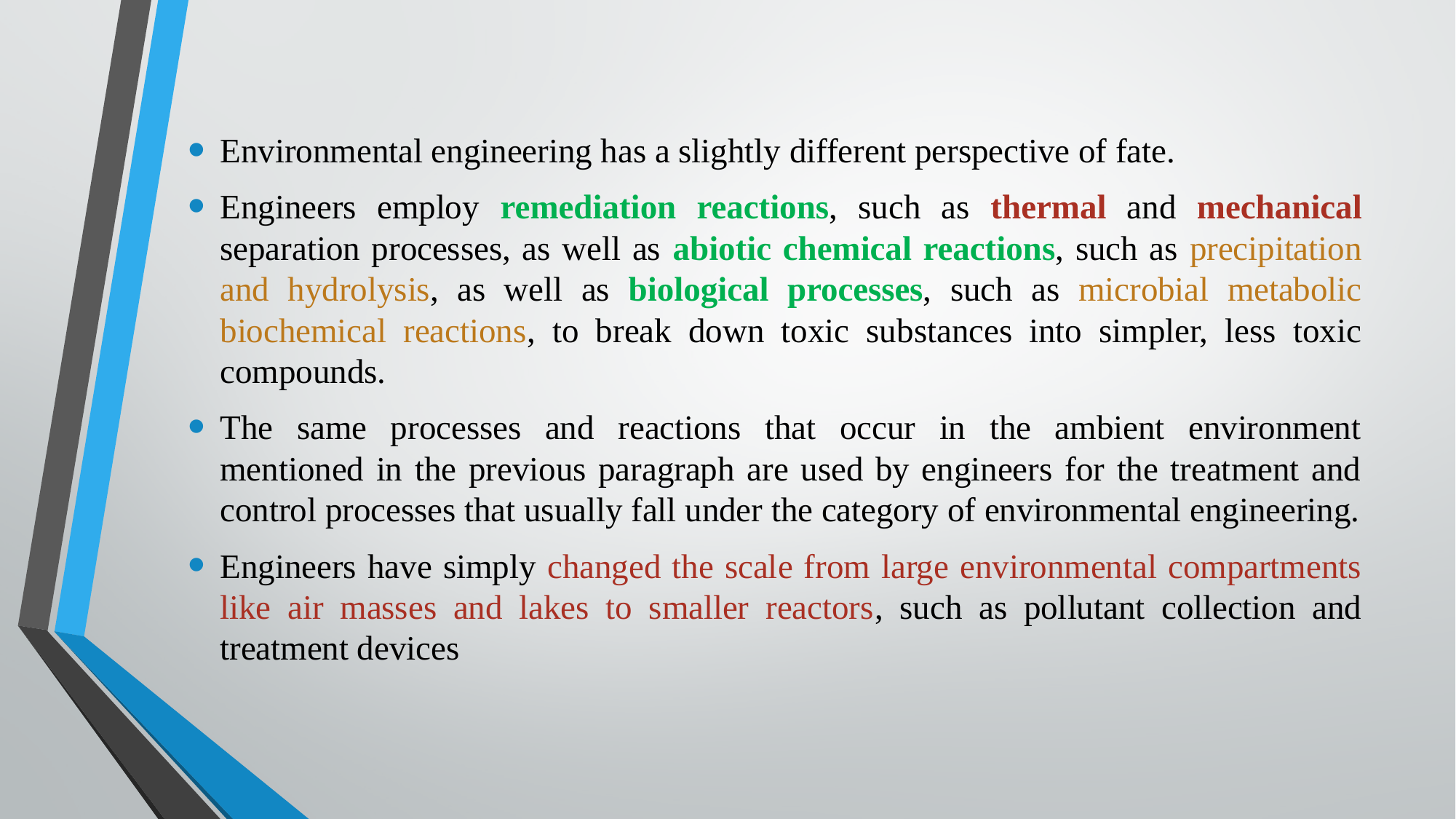

Environmental engineering has a slightly different perspective of fate.
Engineers employ remediation reactions, such as thermal and mechanical separation processes, as well as abiotic chemical reactions, such as precipitation and hydrolysis, as well as biological processes, such as microbial metabolic biochemical reactions, to break down toxic substances into simpler, less toxic compounds.
The same processes and reactions that occur in the ambient environment mentioned in the previous paragraph are used by engineers for the treatment and control processes that usually fall under the category of environmental engineering.
Engineers have simply changed the scale from large environmental compartments like air masses and lakes to smaller reactors, such as pollutant collection and treatment devices